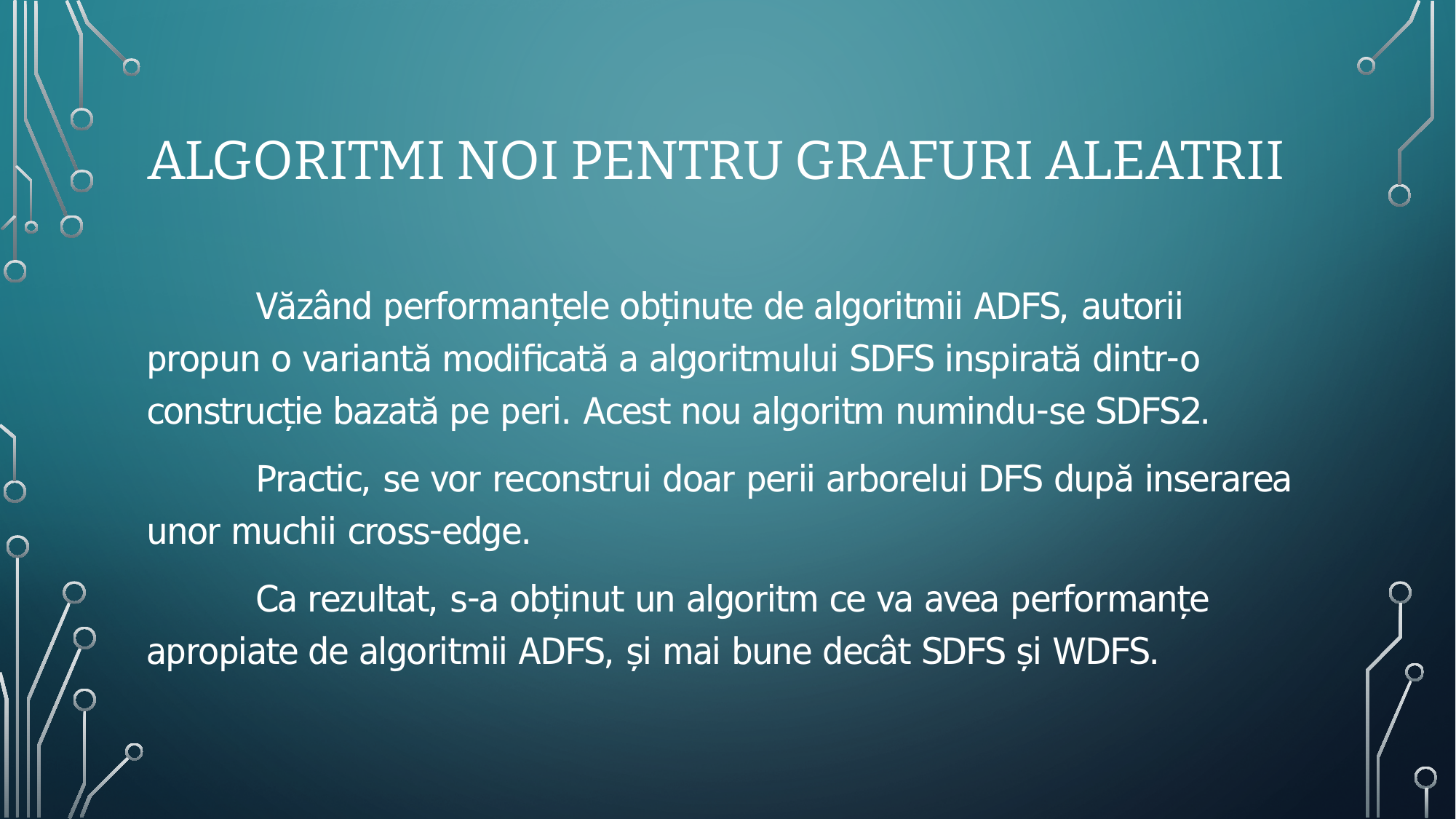

# Algoritmi noi pentru grafuri aleatrii
	Văzând performanțele obținute de algoritmii ADFS, autorii propun o variantă modificată a algoritmului SDFS inspirată dintr-o construcție bazată pe peri. Acest nou algoritm numindu-se SDFS2.
	Practic, se vor reconstrui doar perii arborelui DFS după inserarea unor muchii cross-edge.
	Ca rezultat, s-a obținut un algoritm ce va avea performanțe apropiate de algoritmii ADFS, și mai bune decât SDFS și WDFS.